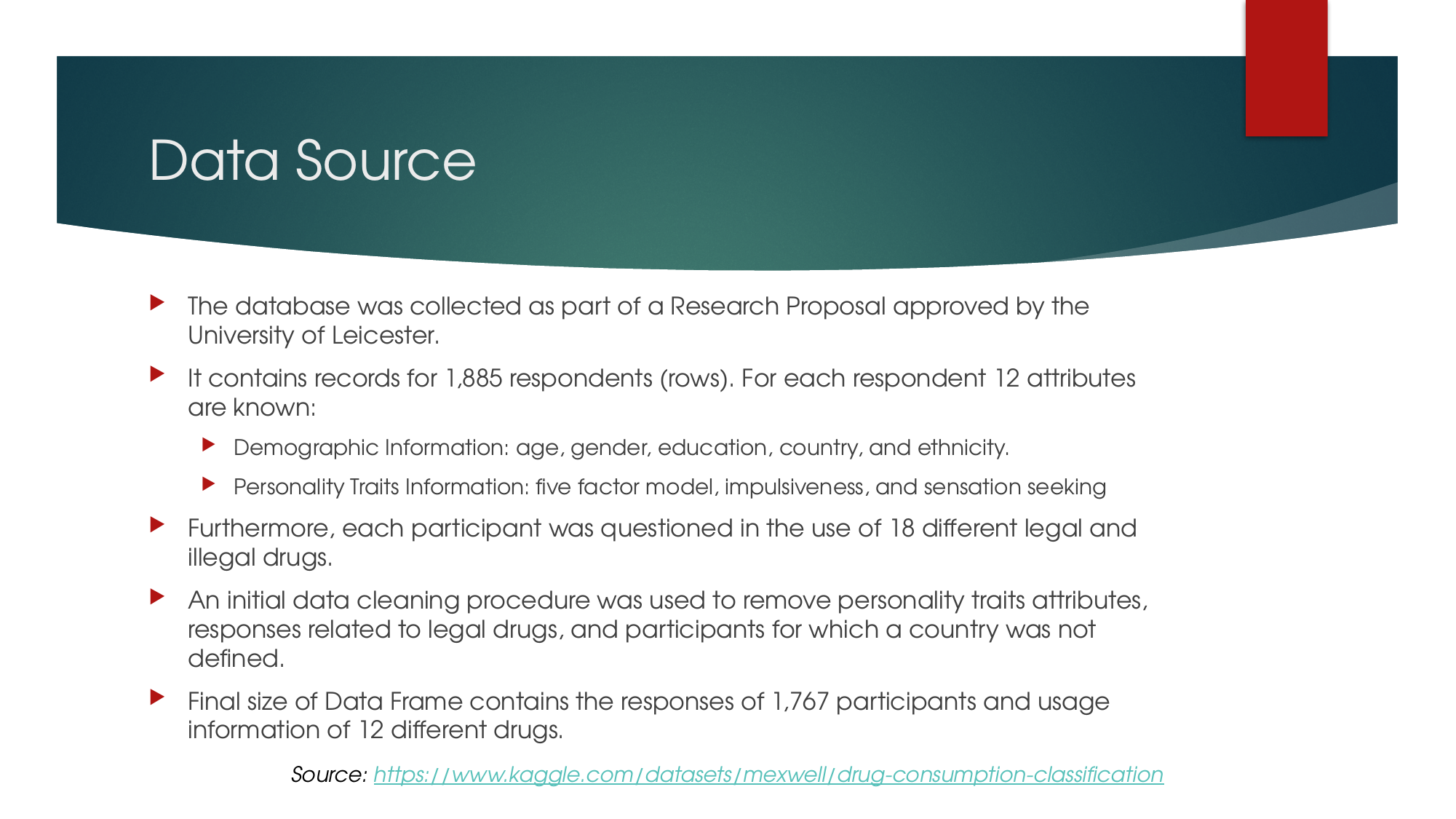

# Data Source
The database was collected as part of a Research Proposal approved by the University of Leicester.
It contains records for 1,885 respondents (rows). For each respondent 12 attributes are known:
Demographic Information: age, gender, education, country, and ethnicity.
Personality Traits Information: five factor model, impulsiveness, and sensation seeking
Furthermore, each participant was questioned in the use of 18 different legal and illegal drugs.
An initial data cleaning procedure was used to remove personality traits attributes, responses related to legal drugs, and participants for which a country was not defined.
Final size of Data Frame contains the responses of 1,767 participants and usage information of 12 different drugs.
Source: https://www.kaggle.com/datasets/mexwell/drug-consumption-classification